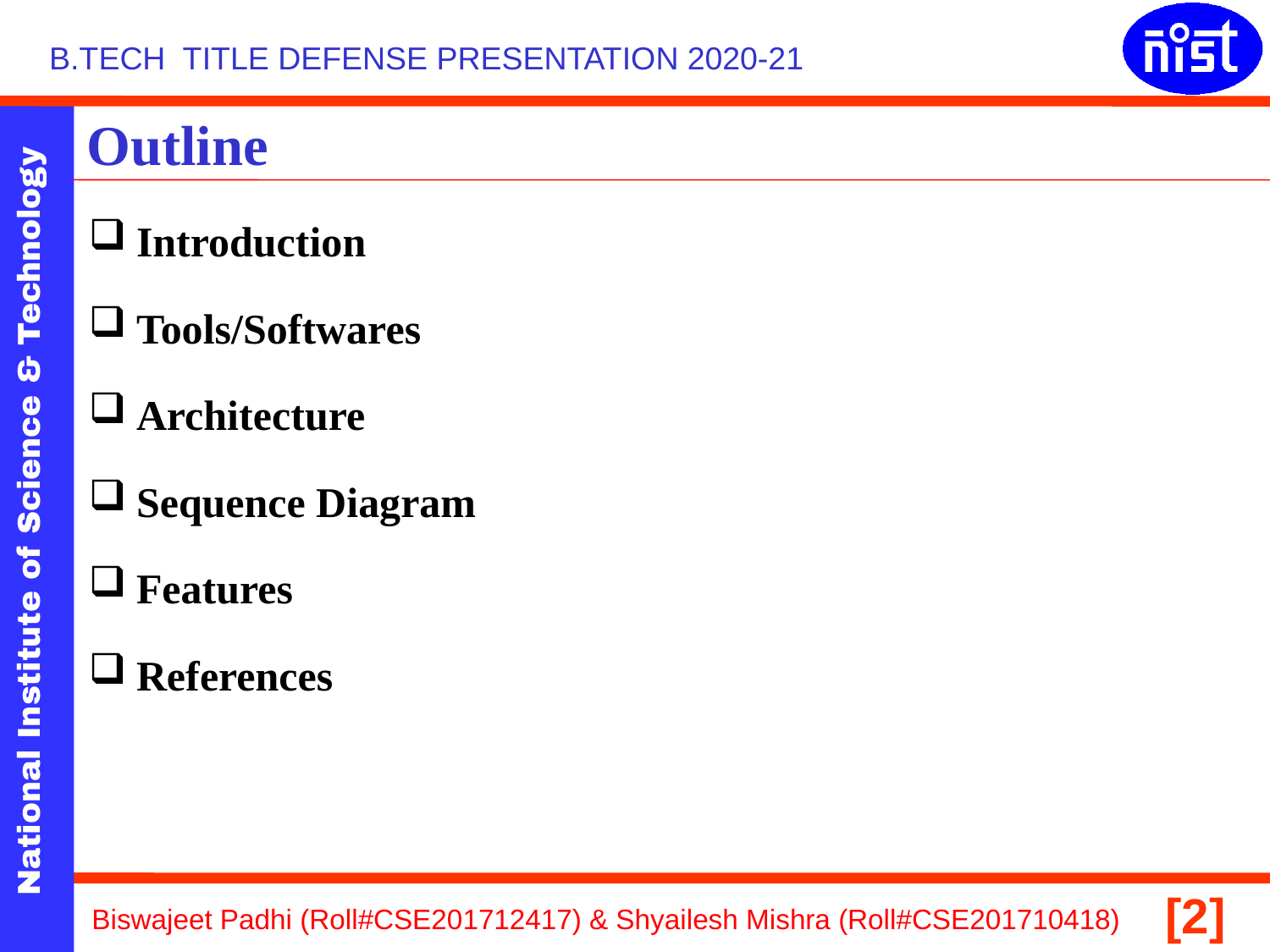

Outline
Introduction
Tools/Softwares
Architecture
Sequence Diagram
Features
References

Biswajeet Padhi (Roll#CSE201712417) & Shyailesh Mishra (Roll#CSE201710418)